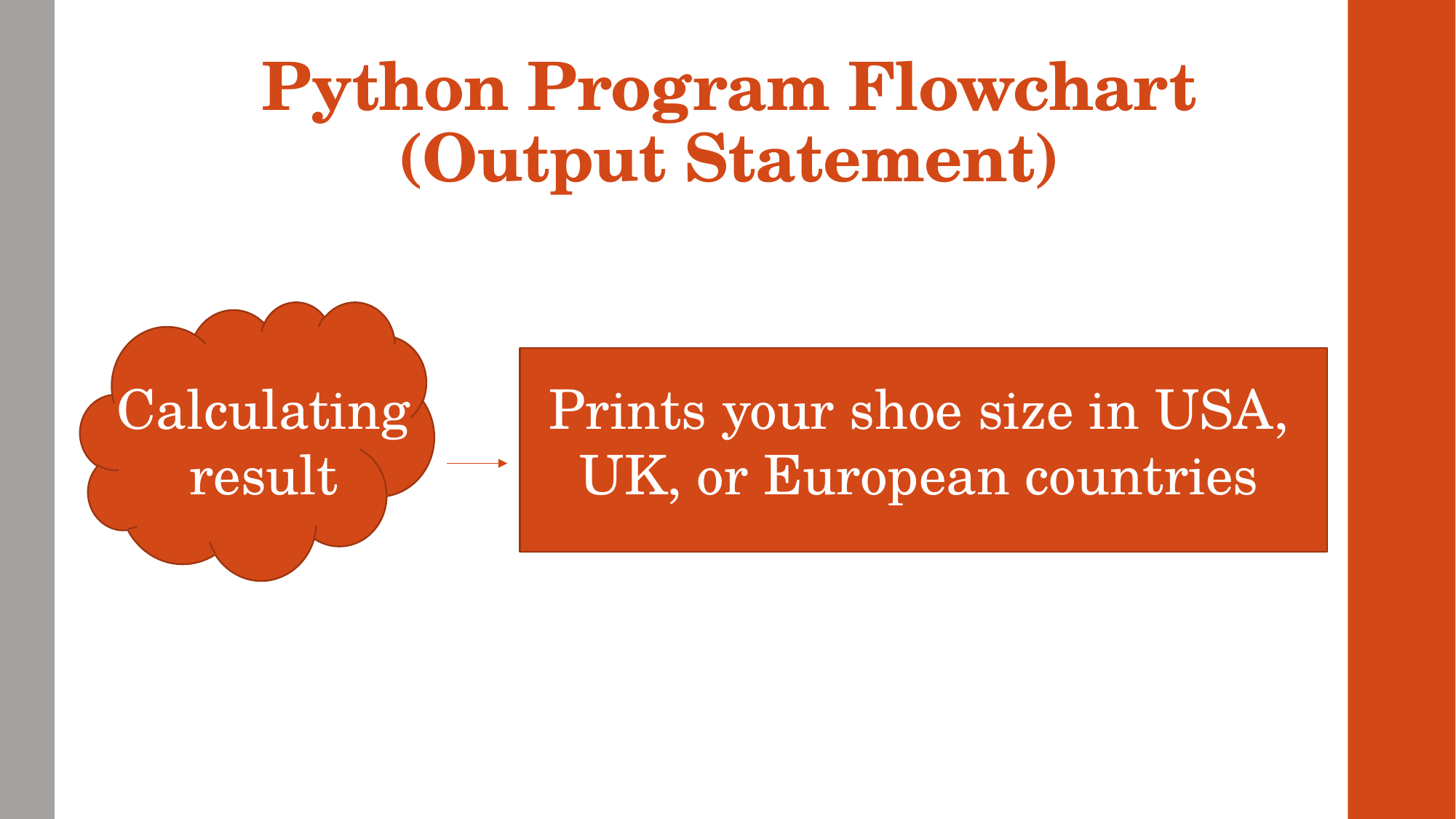

# Python Program Flowchart (Output Statement)

Calculating result
Prints your shoe size in USA, UK, or European countries
HTML Chart